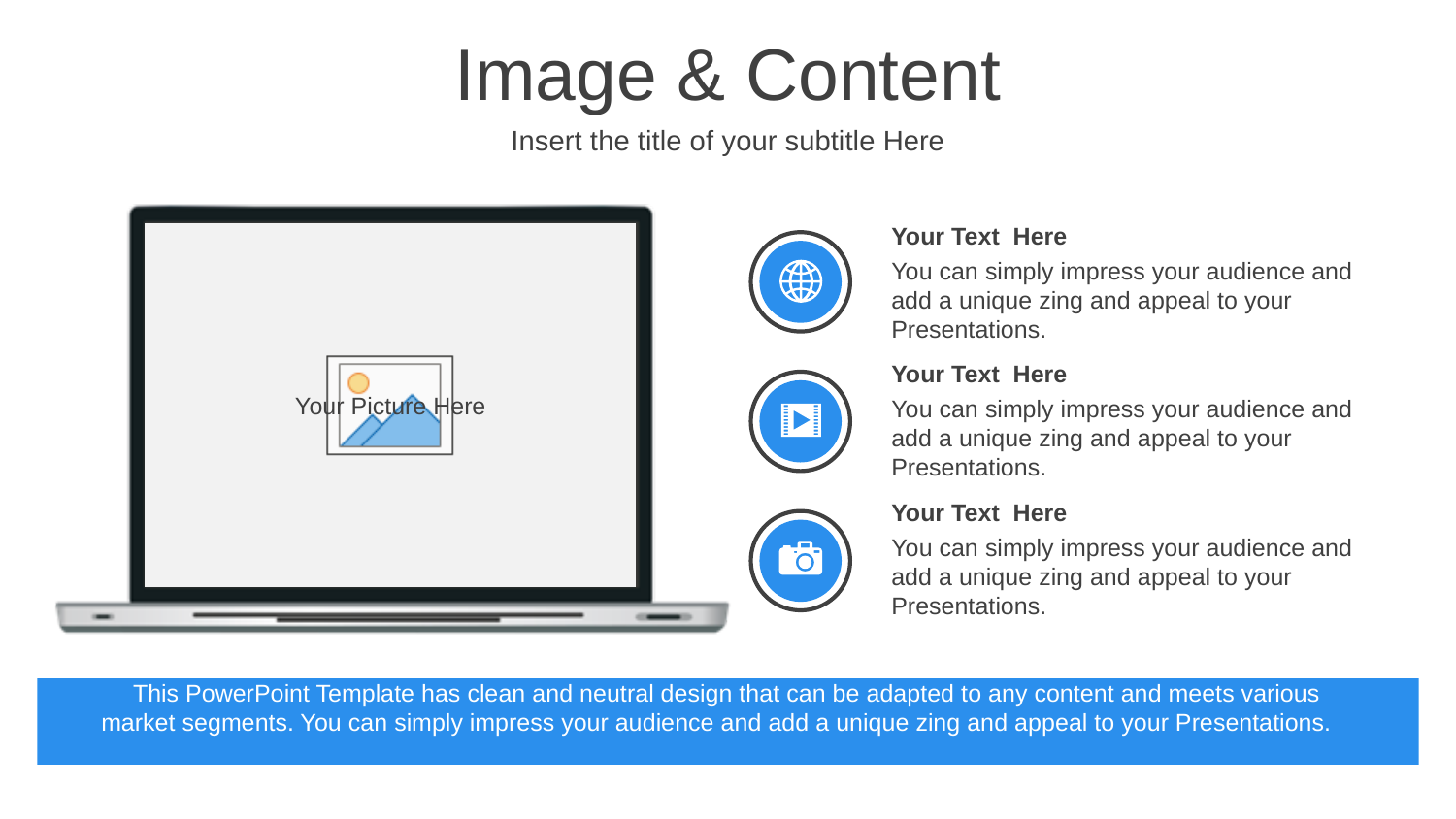

Image & Content
Insert the title of your subtitle Here
Your Text  Here
You can simply impress your audience and add a unique zing and appeal to your Presentations.

Your Text  Here
You can simply impress your audience and add a unique zing and appeal to your Presentations.

Your Text  Here
You can simply impress your audience and add a unique zing and appeal to your Presentations.

This PowerPoint Template has clean and neutral design that can be adapted to any content and meets various market segments. You can simply impress your audience and add a unique zing and appeal to your Presentations.